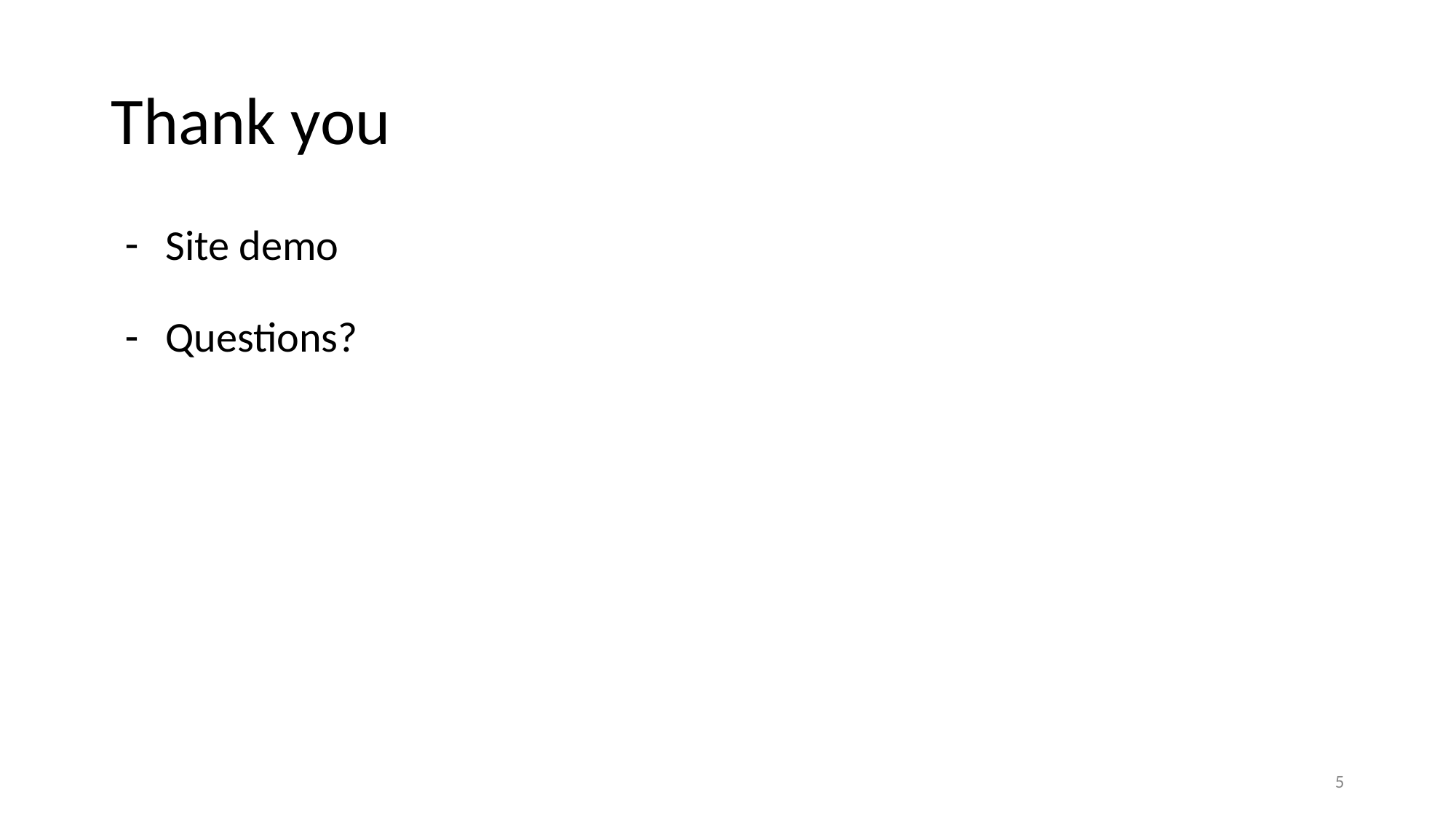

# Thank you
Site demo

Questions?

5